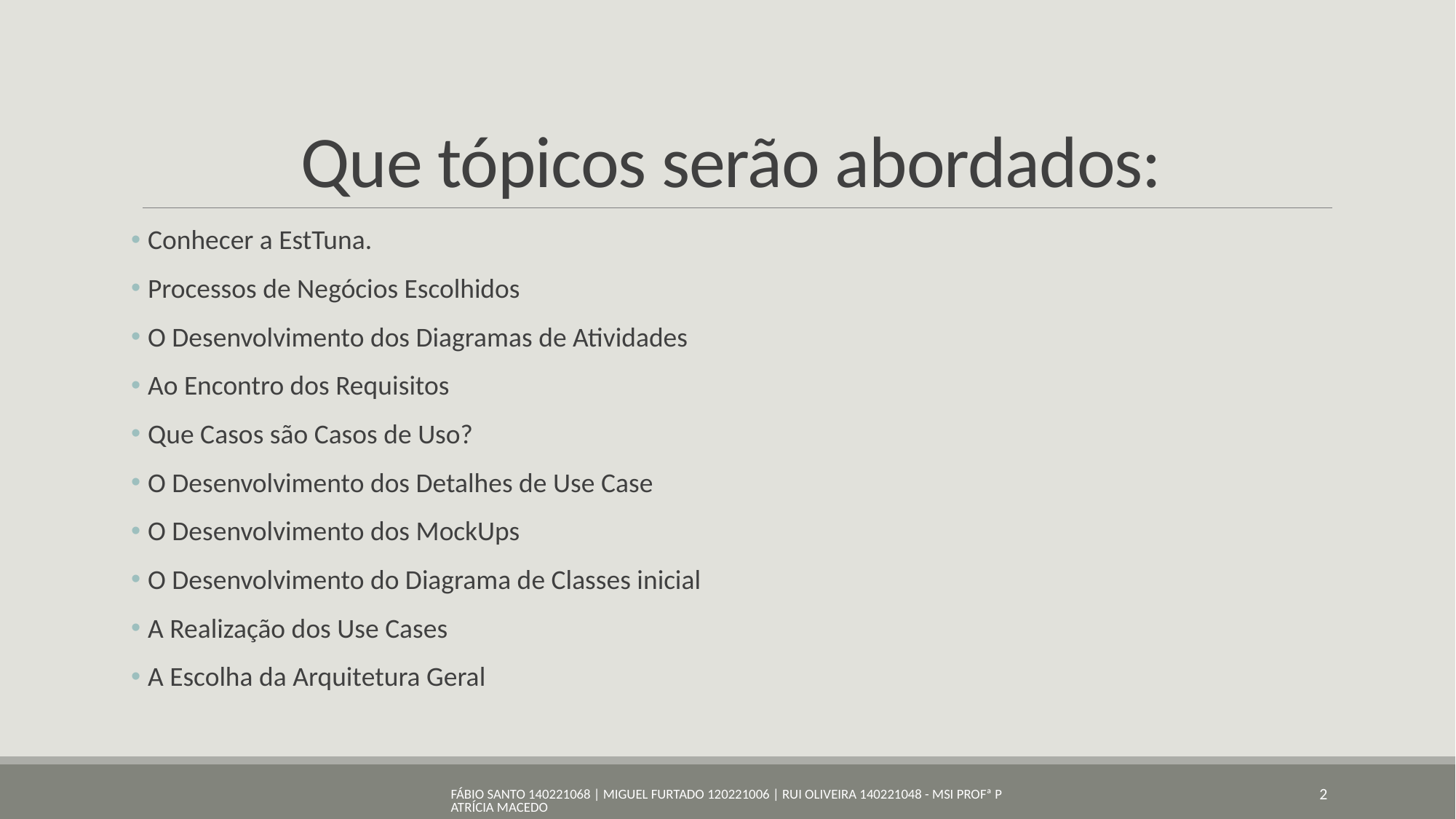

# Que tópicos serão abordados:
 Conhecer a EstTuna.
 Processos de Negócios Escolhidos
 O Desenvolvimento dos Diagramas de Atividades
 Ao Encontro dos Requisitos
 Que Casos são Casos de Uso?
 O Desenvolvimento dos Detalhes de Use Case
 O Desenvolvimento dos MockUps
 O Desenvolvimento do Diagrama de Classes inicial
 A Realização dos Use Cases
 A Escolha da Arquitetura Geral

Fábio Santo 140221068 | Miguel Furtado 120221006 | Rui Oliveira 140221048 - MSI Profª Patrícia Macedo
2